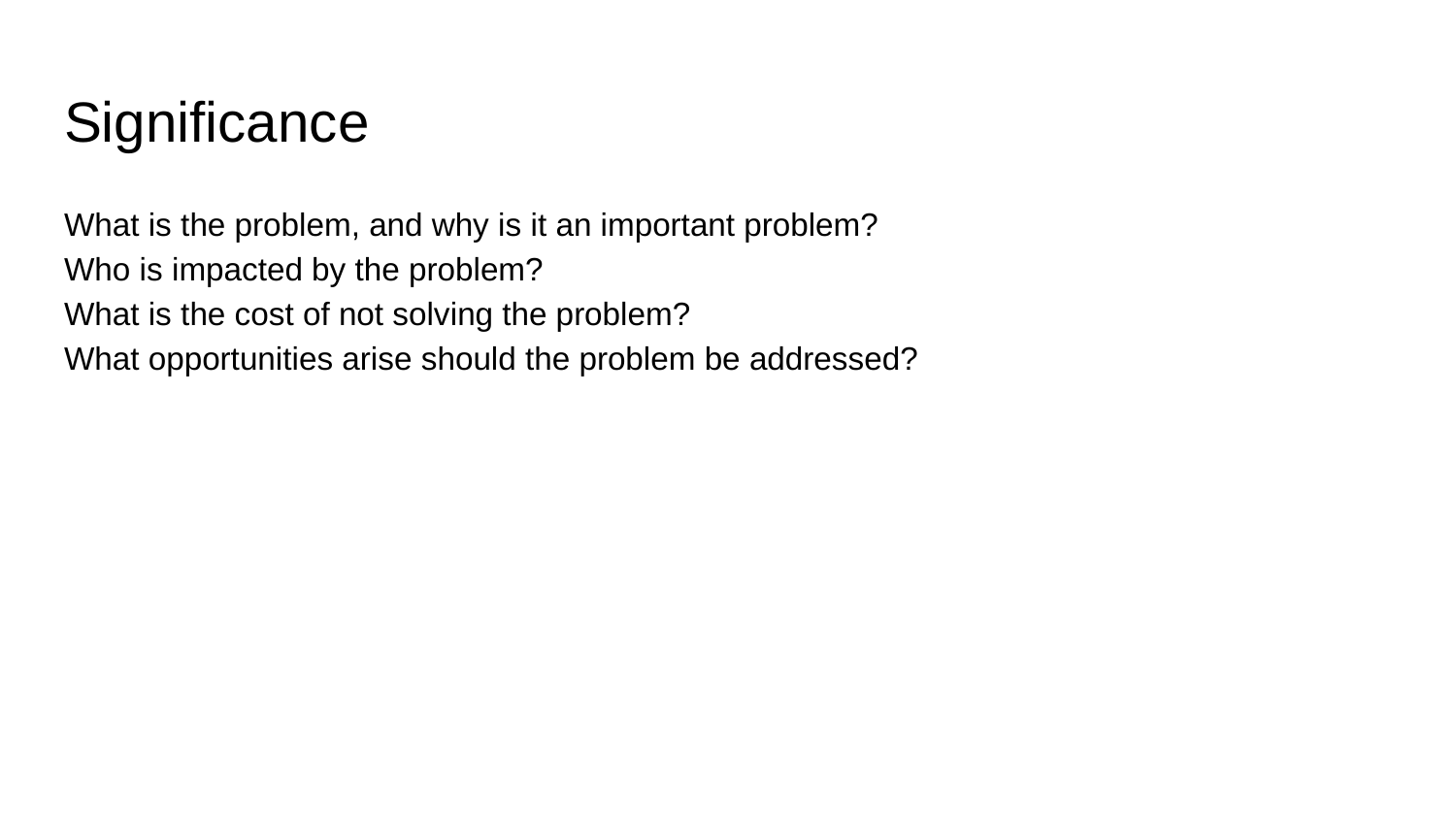

# Significance
What is the problem, and why is it an important problem?
Who is impacted by the problem?
What is the cost of not solving the problem?
What opportunities arise should the problem be addressed?